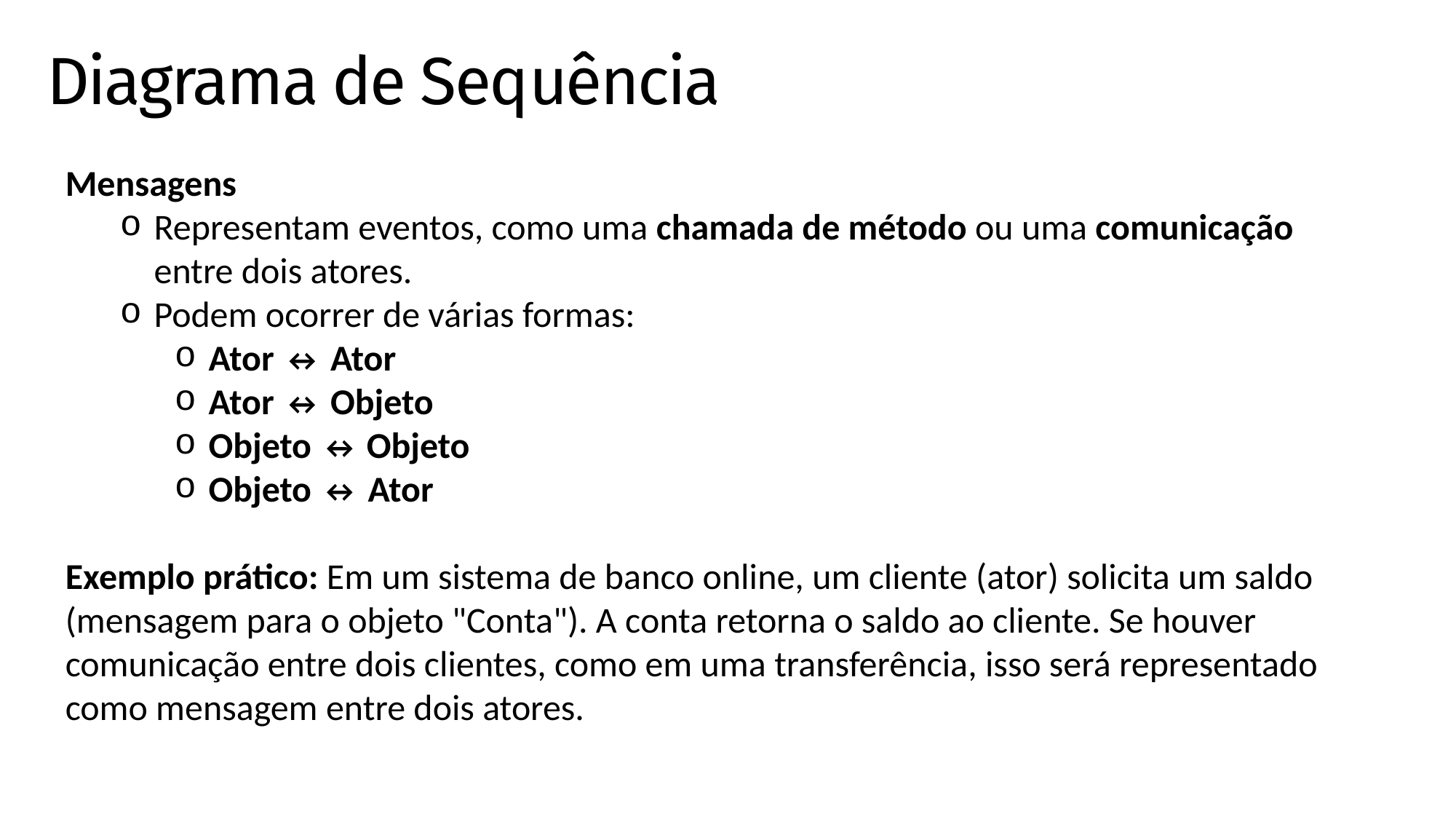

# Diagrama de Sequência
Mensagens
Representam eventos, como uma chamada de método ou uma comunicação entre dois atores.
Podem ocorrer de várias formas:
Ator ↔ Ator
Ator ↔ Objeto
Objeto ↔ Objeto
Objeto ↔ Ator

Exemplo prático: Em um sistema de banco online, um cliente (ator) solicita um saldo (mensagem para o objeto "Conta"). A conta retorna o saldo ao cliente. Se houver comunicação entre dois clientes, como em uma transferência, isso será representado como mensagem entre dois atores.